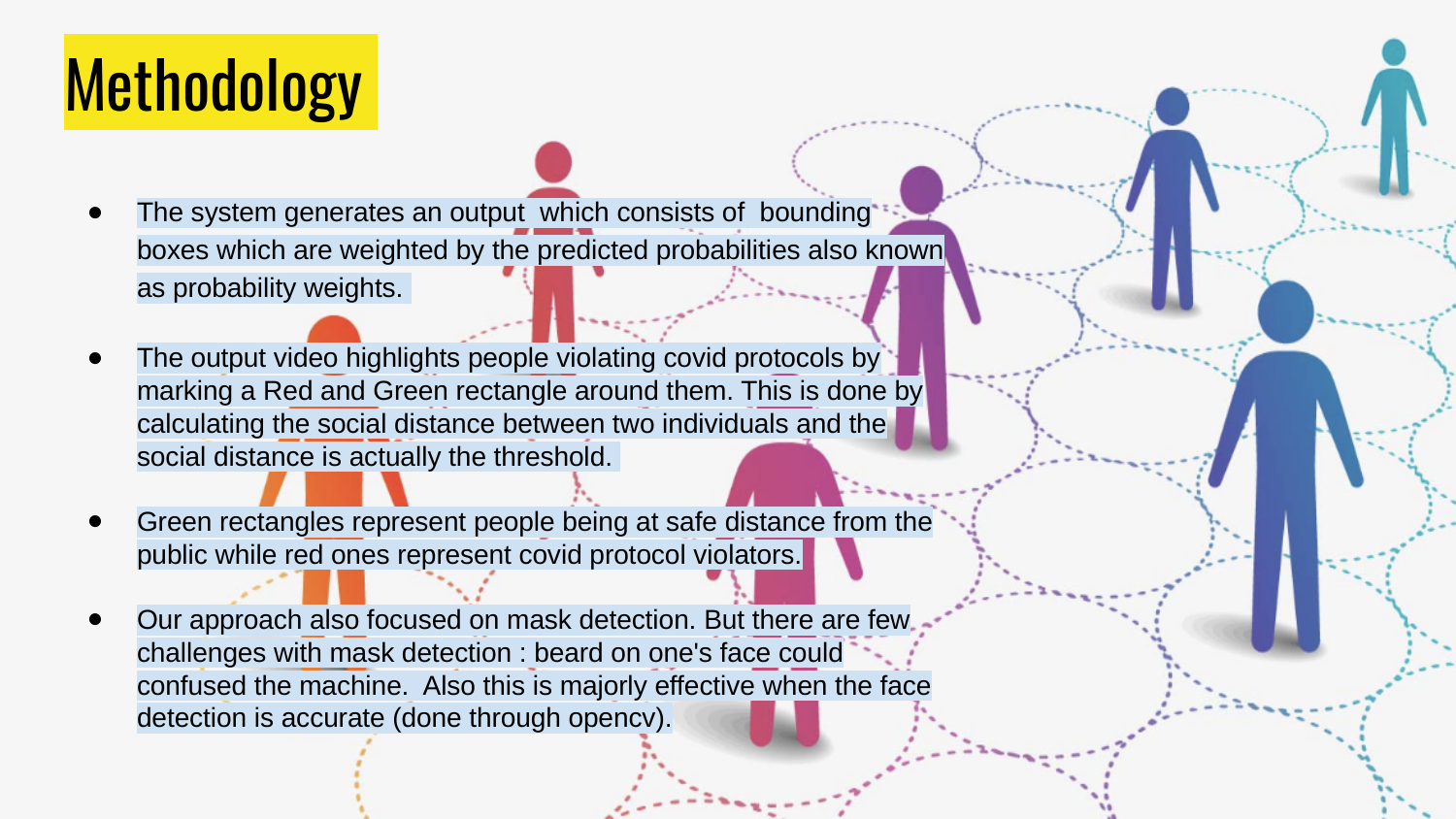

# Methodology
The system generates an output  which consists of  bounding boxes which are weighted by the predicted probabilities also known as probability weights.

The output video highlights people violating covid protocols by marking a Red and Green rectangle around them. This is done by calculating the social distance between two individuals and the social distance is actually the threshold.

Green rectangles represent people being at safe distance from the public while red ones represent covid protocol violators.

Our approach also focused on mask detection. But there are few challenges with mask detection : beard on one's face could confused the machine.  Also this is majorly effective when the face detection is accurate (done through opencv).